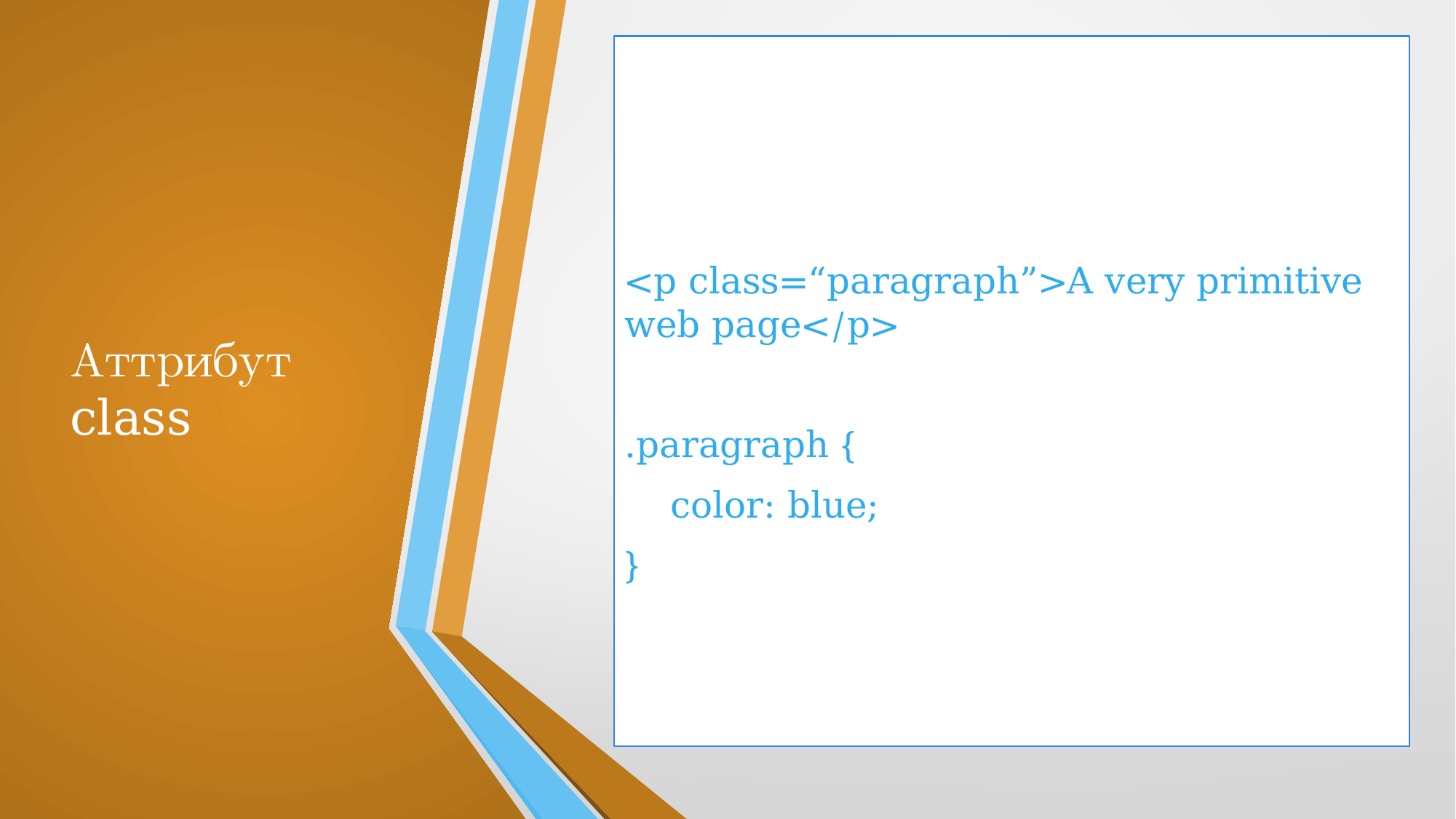

<p class=“paragraph”>A very primitive web page</p>

.paragraph {
    color: blue;
}

# Аттрибут class